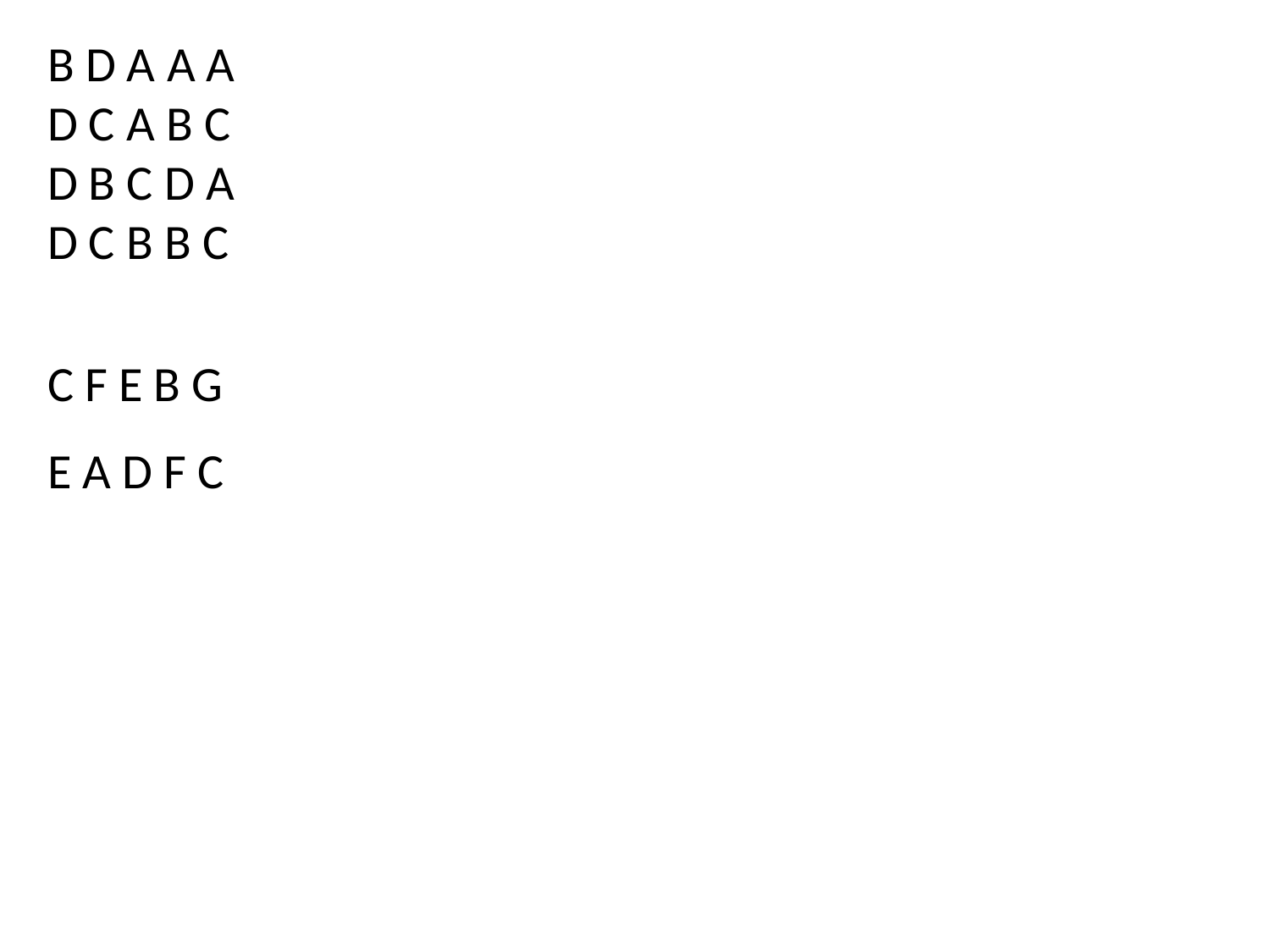

B D A A A
D C A B C
D B C D A
D C B B C
C F E B G
E A D F C